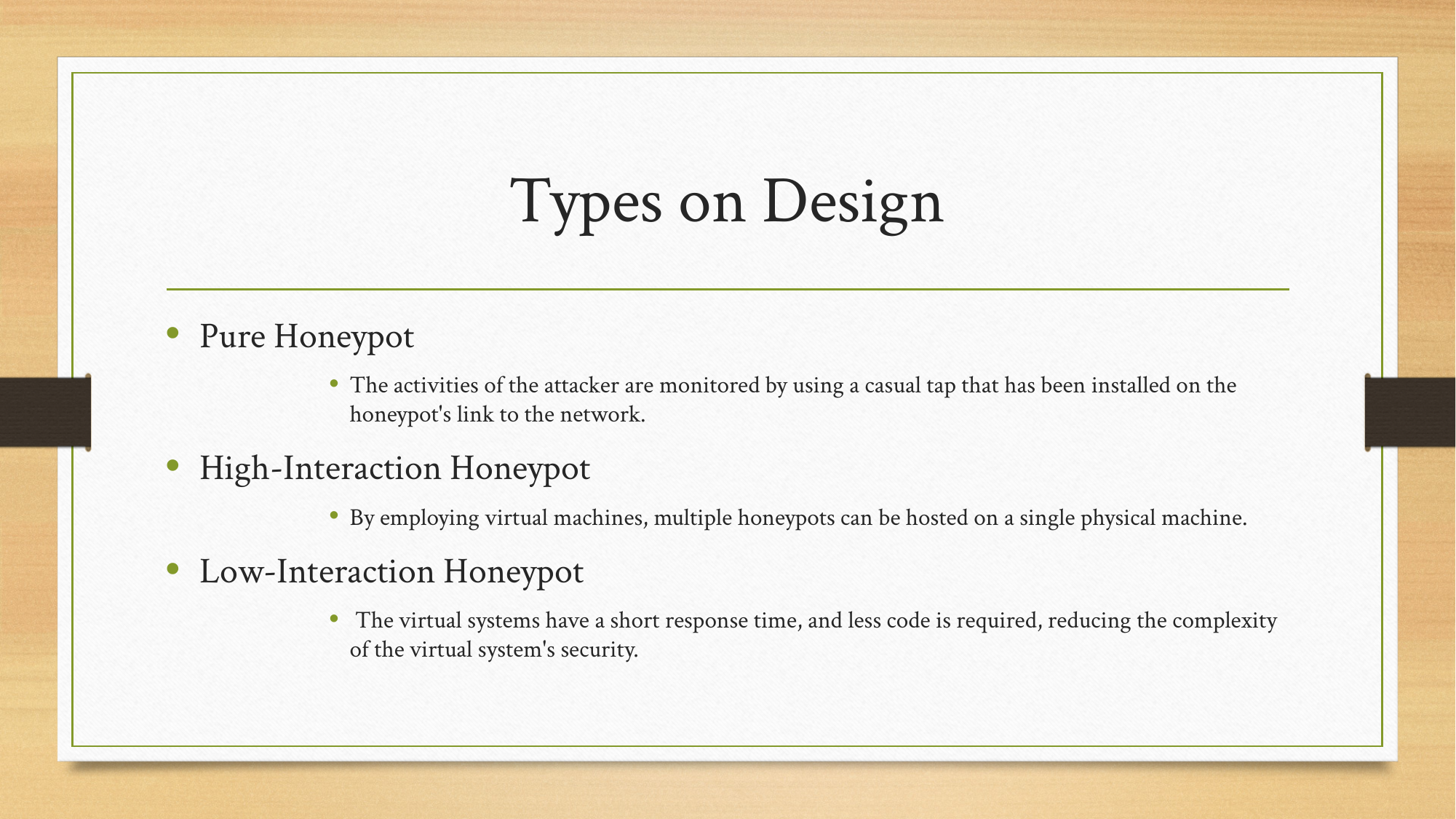

# Types on Design
Pure Honeypot
The activities of the attacker are monitored by using a casual tap that has been installed on the honeypot's link to the network.
High-Interaction Honeypot
By employing virtual machines, multiple honeypots can be hosted on a single physical machine.
Low-Interaction Honeypot
 The virtual systems have a short response time, and less code is required, reducing the complexity of the virtual system's security.